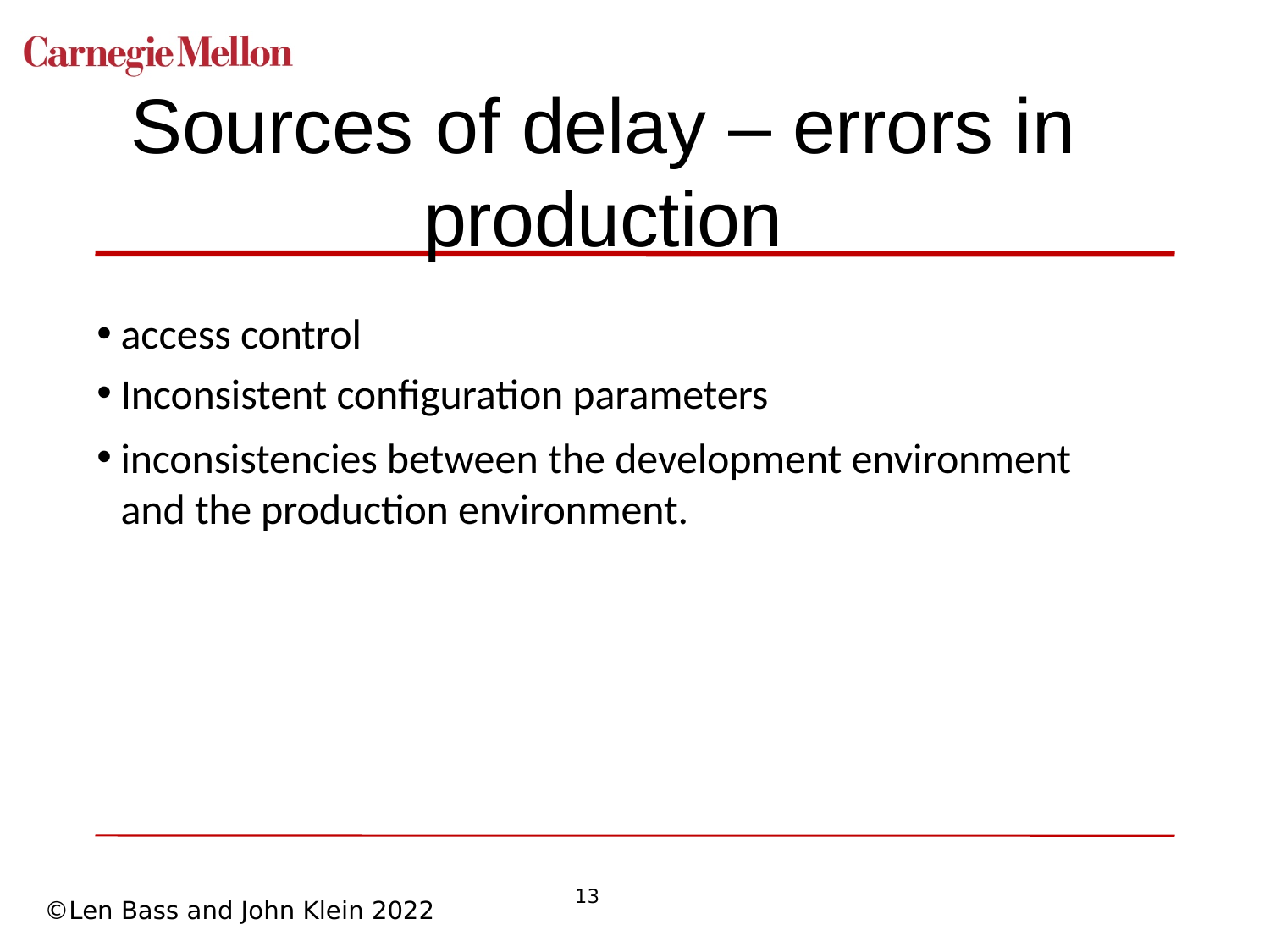

# Sources of delay – errors in production
access control
Inconsistent configuration parameters
inconsistencies between the development environment and the production environment.
13